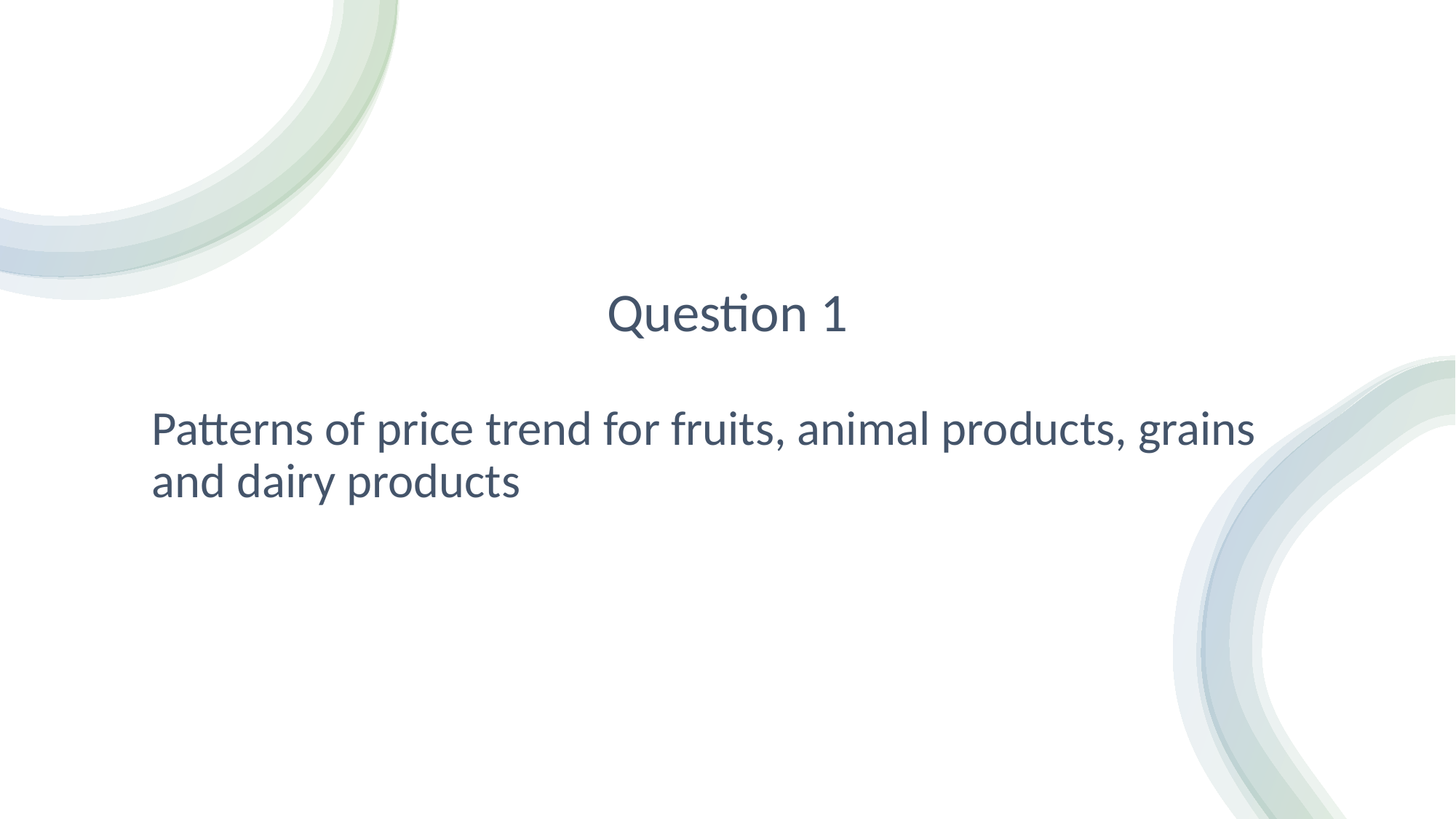

# Question 1
Patterns of price trend for fruits, animal products, grains and dairy products